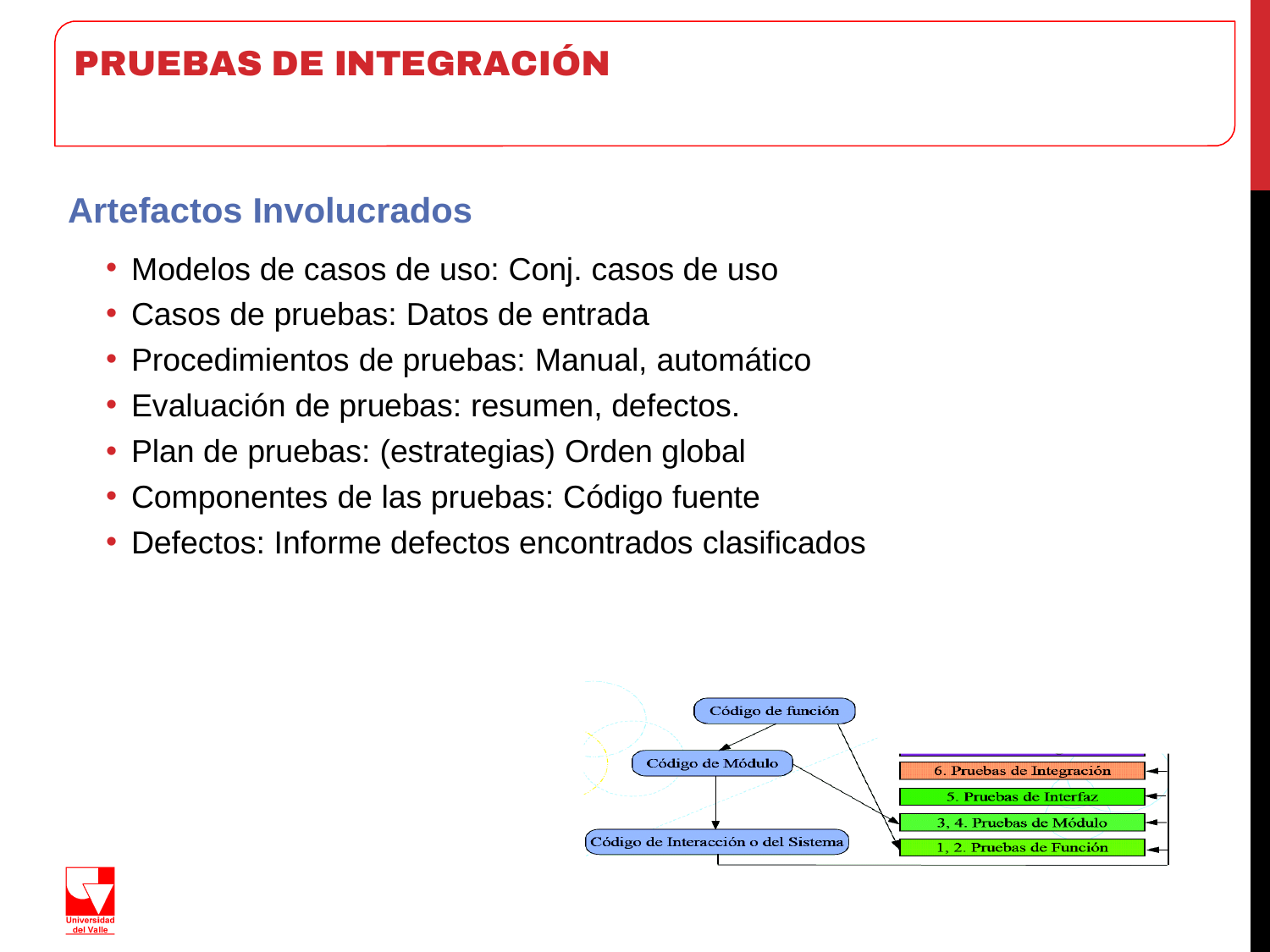

# PRUEBAS DE INTEGRACIÓN
Artefactos Involucrados
Modelos de casos de uso: Conj. casos de uso
Casos de pruebas: Datos de entrada
Procedimientos de pruebas: Manual, automático
Evaluación de pruebas: resumen, defectos.
Plan de pruebas: (estrategias) Orden global
Componentes de las pruebas: Código fuente
Defectos: Informe defectos encontrados clasificados